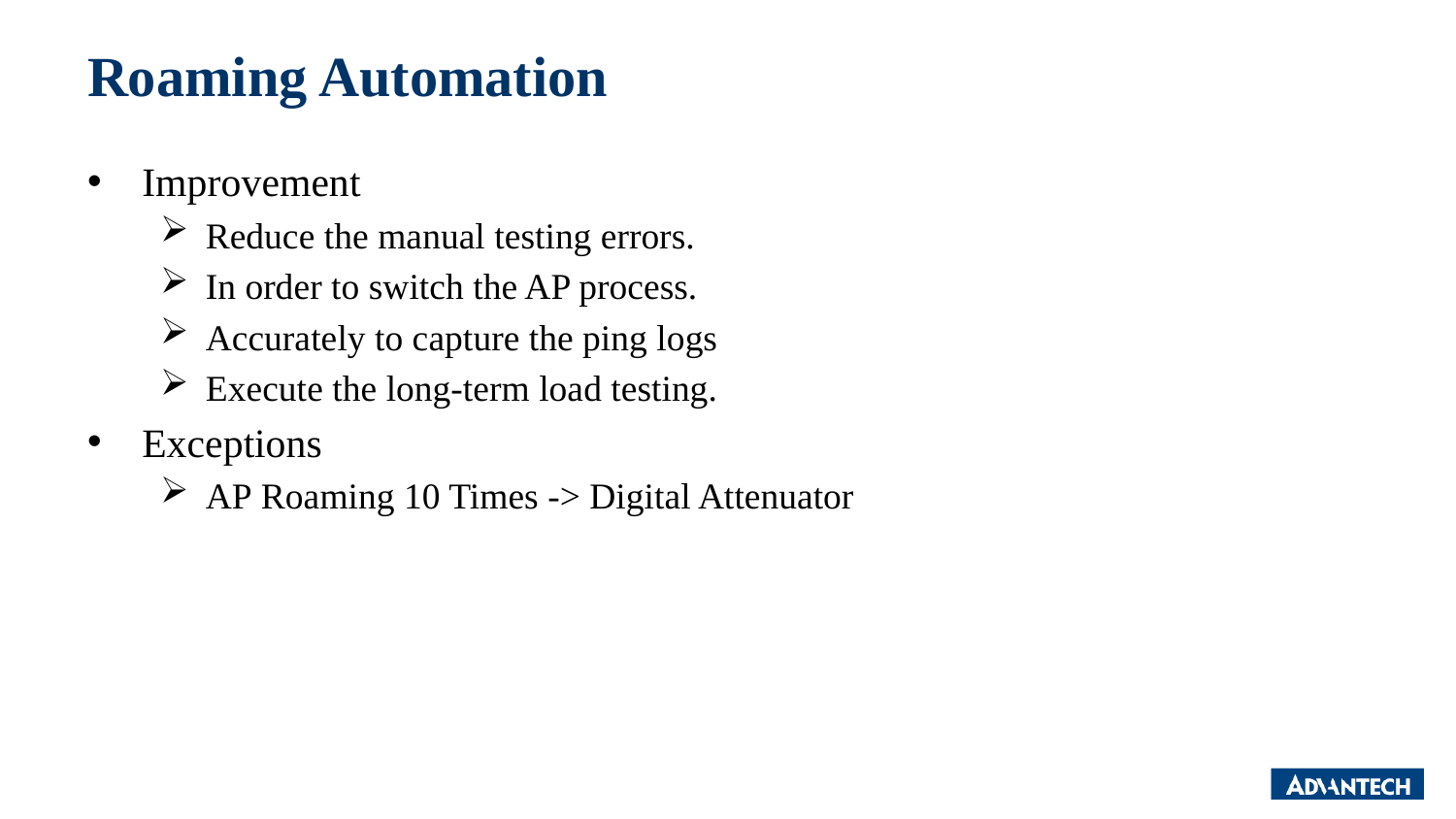

# Roaming Automation
Improvement
Reduce the manual testing errors.
In order to switch the AP process.
Accurately to capture the ping logs
Execute the long-term load testing.
Exceptions
AP Roaming 10 Times -> Digital Attenuator